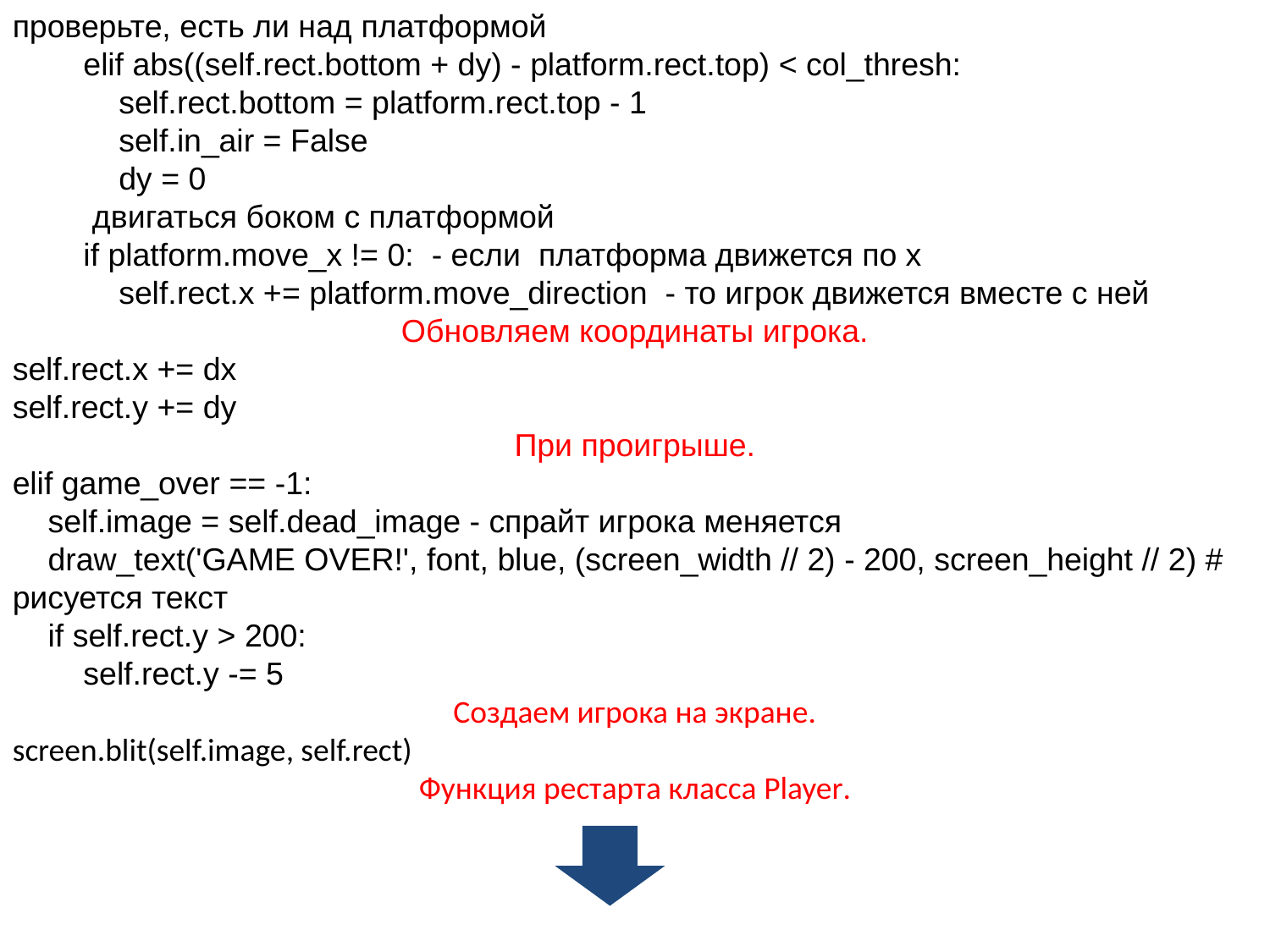

проверьте, есть ли над платформой
        elif abs((self.rect.bottom + dy) - platform.rect.top) < col_thresh:
            self.rect.bottom = platform.rect.top - 1
            self.in_air = False
            dy = 0
         двигаться боком с платформой
        if platform.move_x != 0:  - если  платформа движется по x
            self.rect.x += platform.move_direction  - то игрок движется вместе с ней
Обновляем координаты игрока.
self.rect.x += dx
self.rect.y += dy
При проигрыше.
elif game_over == -1:
    self.image = self.dead_image - спрайт игрока меняется
    draw_text('GAME OVER!', font, blue, (screen_width // 2) - 200, screen_height // 2) # рисуется текст
    if self.rect.y > 200:
        self.rect.y -= 5
Создаем игрока на экране.
screen.blit(self.image, self.rect)
Функция рестарта класса Player.